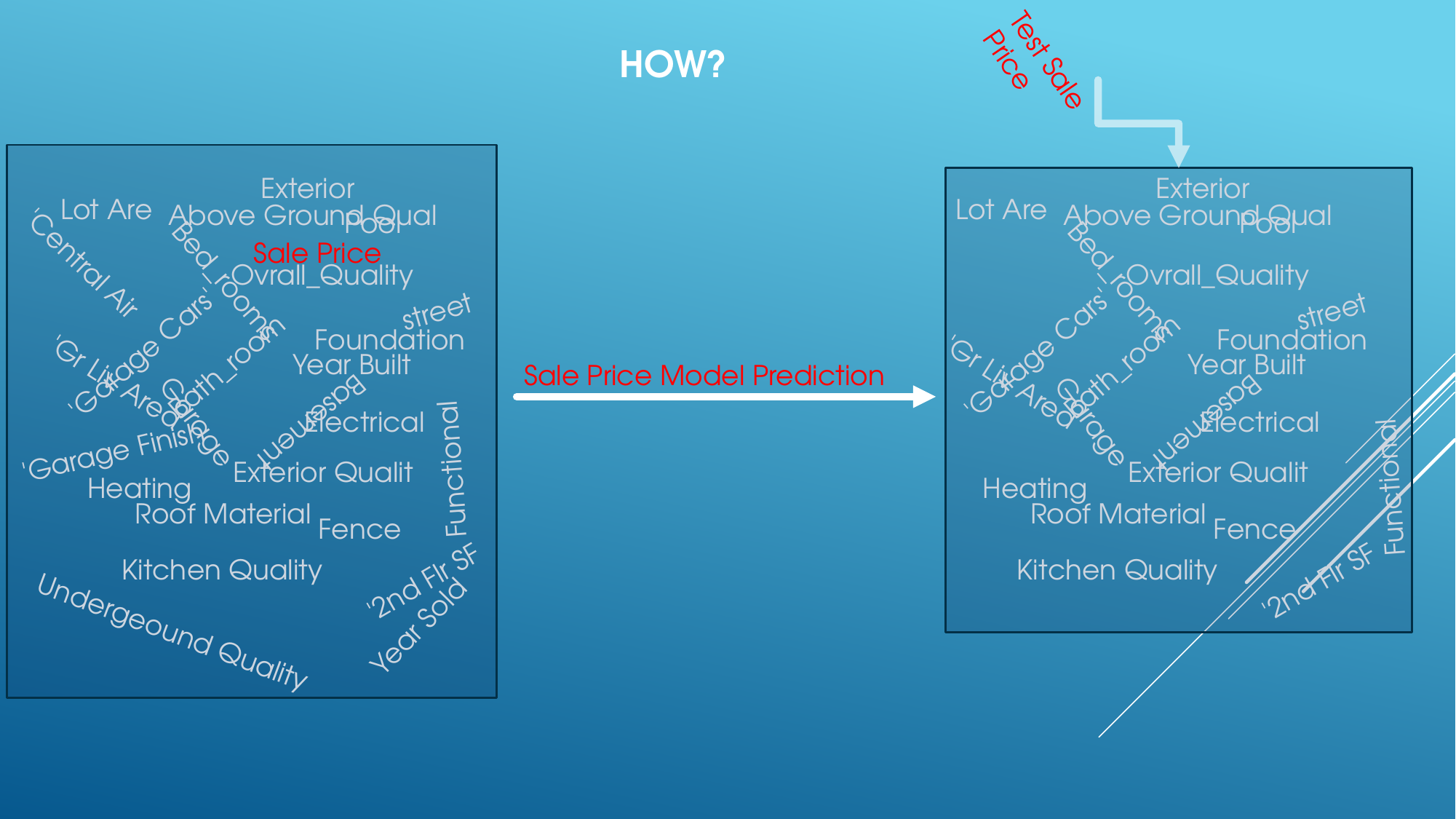

HOW?
Test Sale Price

Exterior
Exterior

Lot Are
Lot Are
Above Ground Qual
Above Ground Qual
Pool
Pool
Sale Price
Ovrall_Quality
Ovrall_Quality
'Central Air
Bed_rooms
Bed_rooms
street
street
Foundation
Foundation
'Garage Cars'
'Garage Cars'
Bath_room
Bath_room
Year Built
Year Built
Sale Price Model Prediction
'Gr Liv Area
'Gr Liv Area
Electrical
Electrical
Basement
Basement
Garage
Garage
'Garage Finish
Functional
Functional
Exterior Qualit
Exterior Qualit
Heating
Heating
Roof Material
Roof Material
Fence
Fence
Kitchen Quality
Kitchen Quality
'2nd Flr SF
'2nd Flr SF
Year Sold
Undergeound Quality